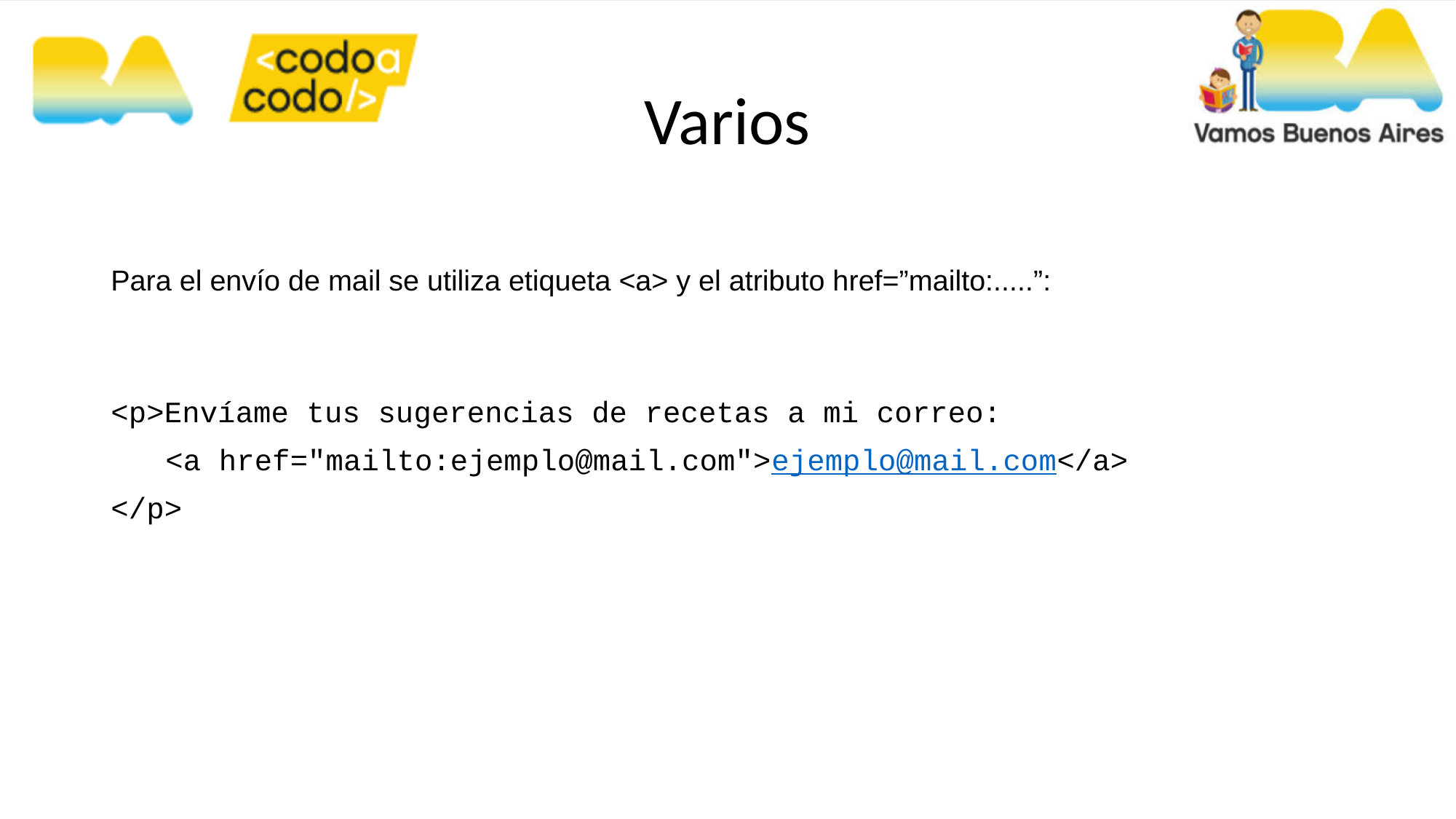

# Varios

Para el envío de mail se utiliza etiqueta <a> y el atributo href=”mailto:.....”:

<p>Envíame tus sugerencias de recetas a mi correo:
<a href="mailto:ejemplo@mail.com">ejemplo@mail.com</a>
</p>